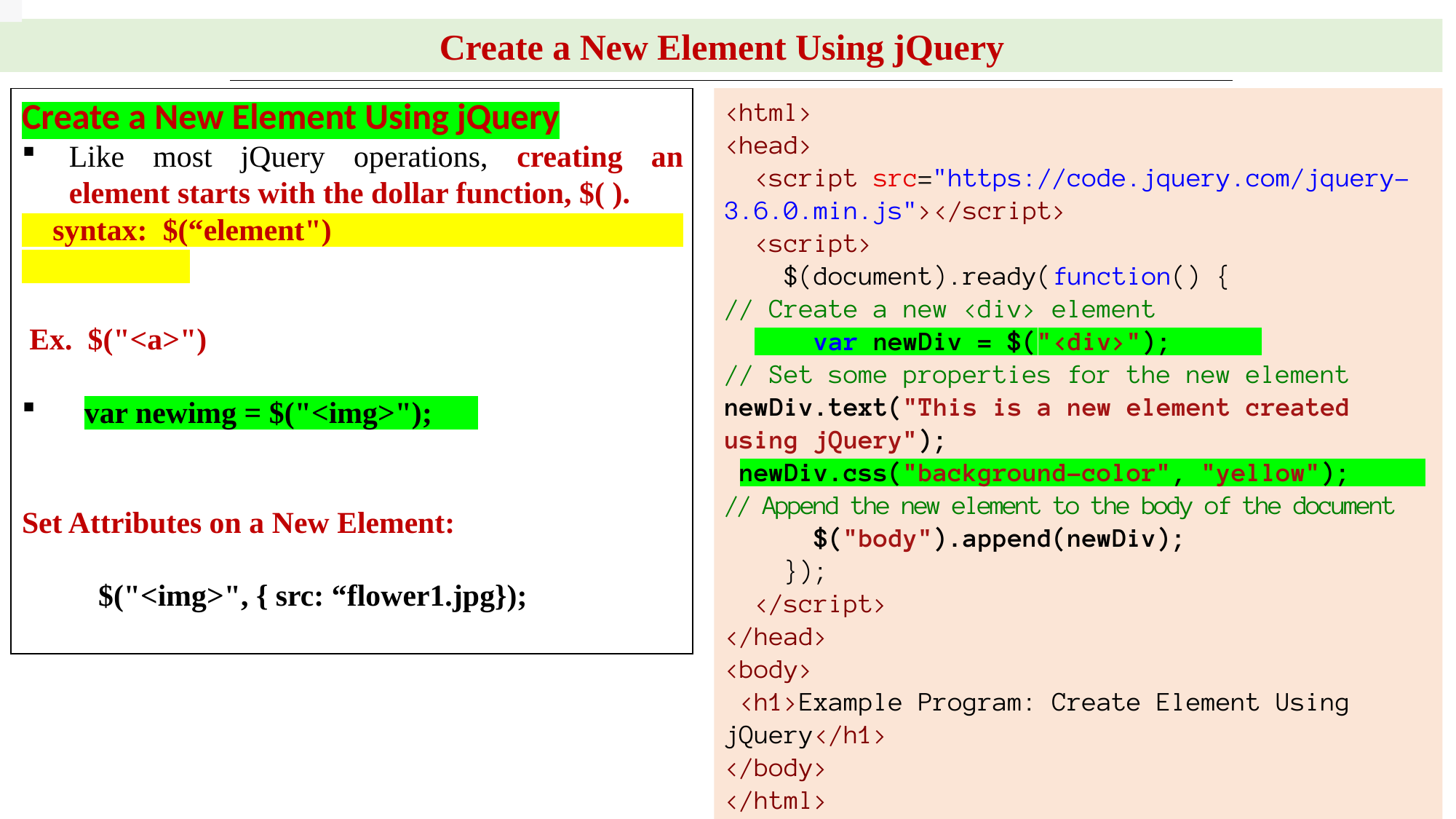

Create a New Element Using jQuery

<html>
<head>
  <script src="https://code.jquery.com/jquery-3.6.0.min.js"></script>
  <script>
    $(document).ready(function() {
// Create a new <div> element
      var newDiv = $("<div>");
// Set some properties for the new element
newDiv.text("This is a new element created using jQuery");
 newDiv.css("background-color", "yellow");
// Append the new element to the body of the document
      $("body").append(newDiv);
    });
  </script>
</head>
<body>
 <h1>Example Program: Create Element Using jQuery</h1>
</body>
</html>
Create a New Element Using jQuery
Like most jQuery operations, creating an element starts with the dollar function, $( ).
    syntax:  $(“element")

 Ex.  $("<a>")

  var newimg = $("<img>");

Set Attributes on a New Element:

          $("<img>", { src: “flower1.jpg});